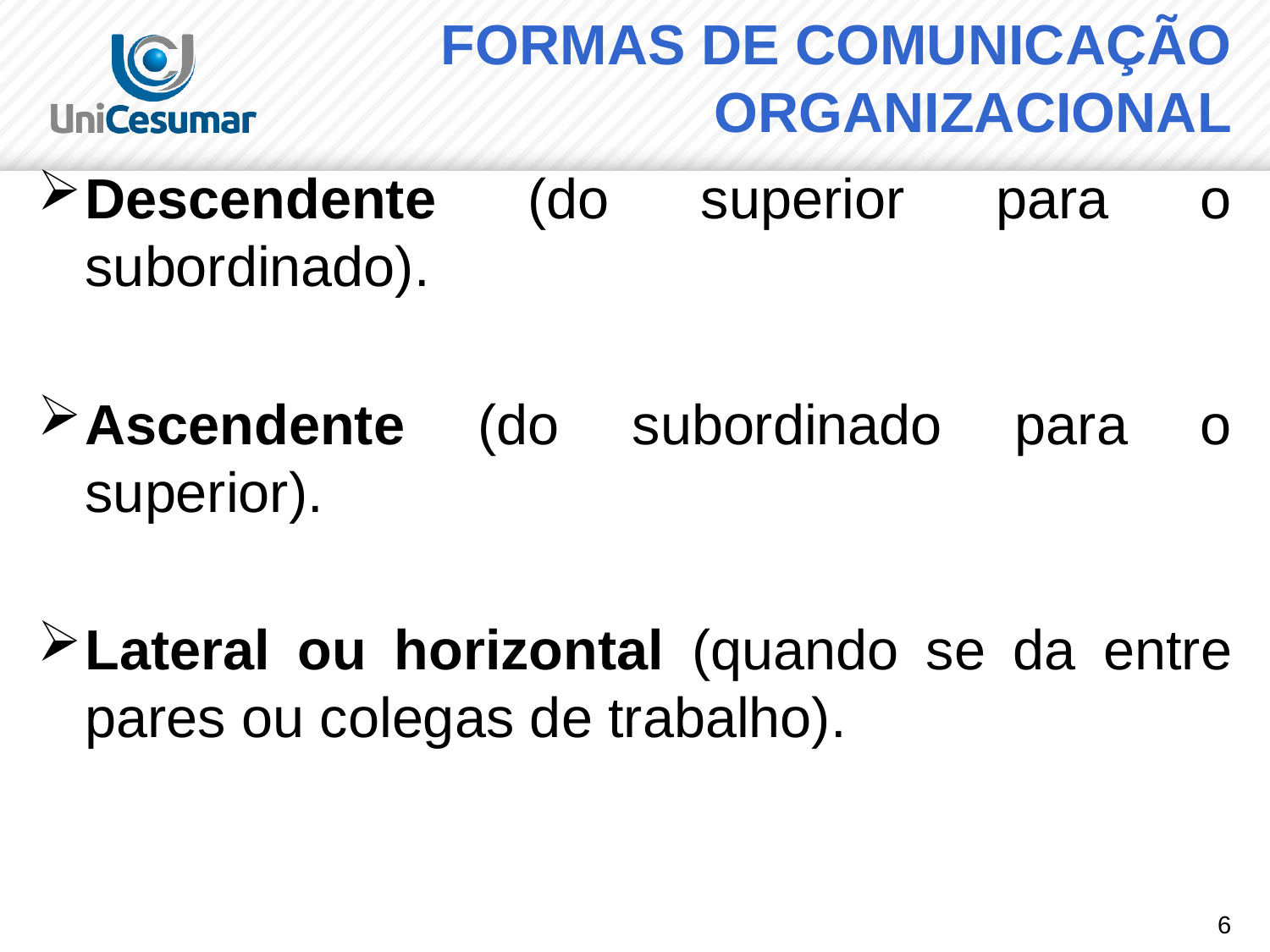

# FORMAS DE COMUNICAÇÃO ORGANIZACIONAL
Descendente (do superior para o subordinado).

Ascendente (do subordinado para o superior).

Lateral ou horizontal (quando se da entre pares ou colegas de trabalho).